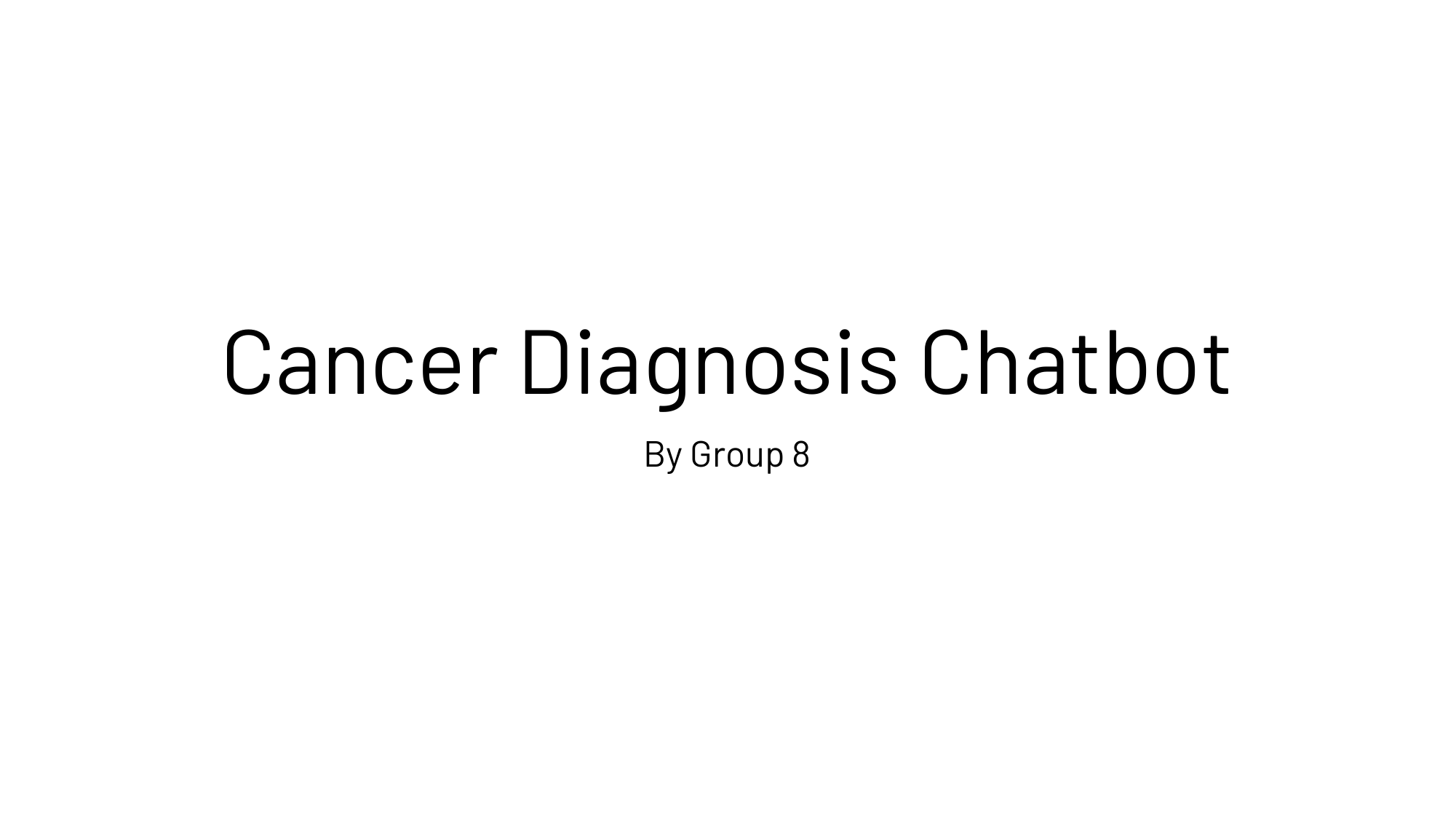

# Cancer Diagnosis Chatbot
By Group 8